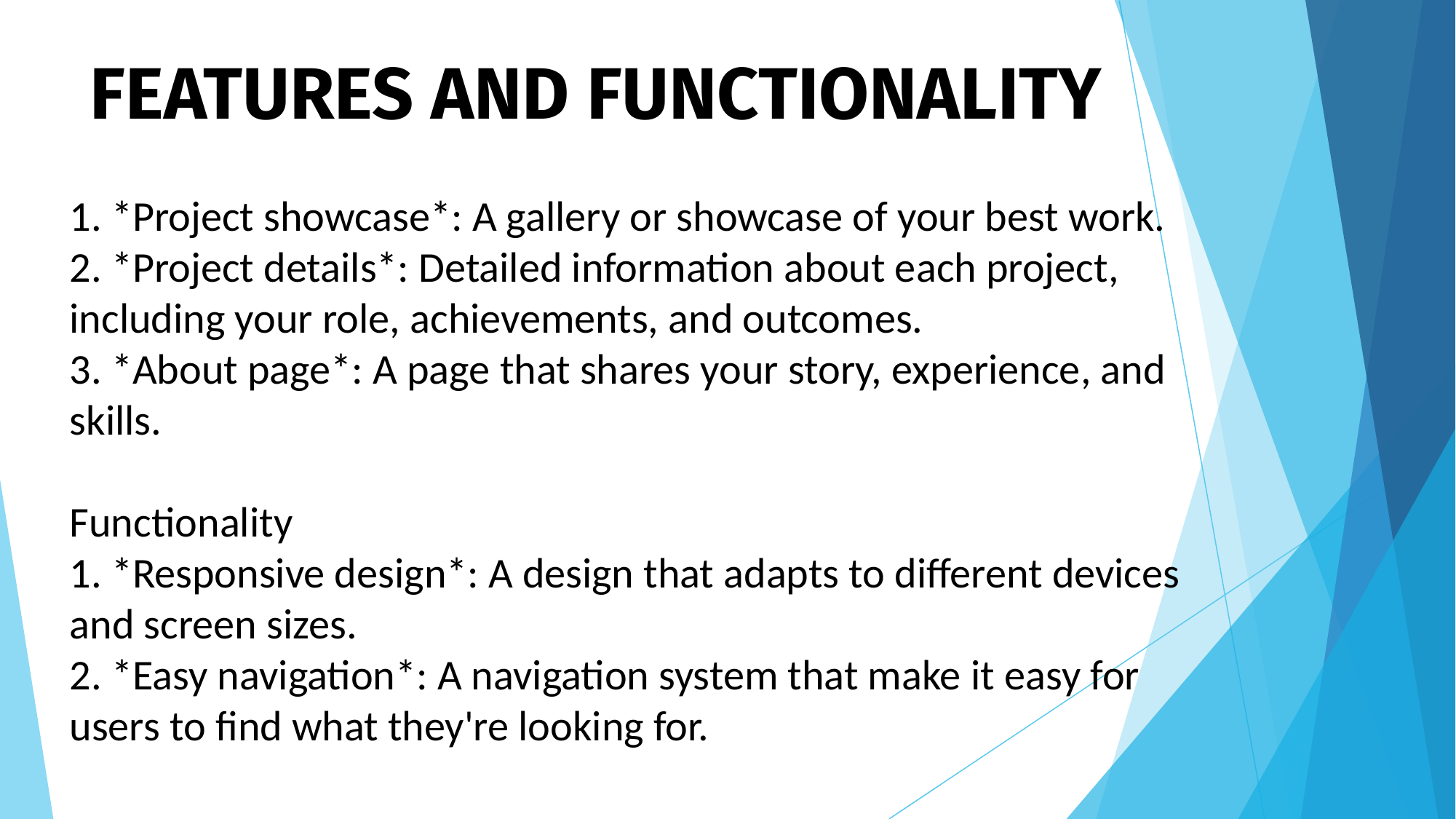

Features
1. *Project showcase*: A gallery or showcase of your best work.
2. *Project details*: Detailed information about each project, including your role, achievements, and outcomes.
3. *About page*: A page that shares your story, experience, and skills.
4. *Contact page*: A page that makes it easy for users to get in touch with you.
5. *Blog or news section*: A section for sharing updates, insights, or industry news.

Functionality
1. *Responsive design*: A design that adapts to different devices and screen sizes.
2. *Easy navigation*: A navigation system that makes it easy for users to find what they're looking for.
3. *Search functionality*: A search function that allows users to find specific projects or content.
4. *Filtering and categorization*: The ability to filter and categorize projects by type, industry, or skill.
5. *Social media integration*: Links to your social media profiles or feeds.

Interactive Features
1. *Image and video galleries*: Interactive galleries that showcase your work.
2. *Case studies*: In-depth case studies that showcase your problem-solving skills and expertise.
3. *Testimonials*: Quotes or reviews from satisfied clients or colleagues.
4. *Downloadable assets*: The ability to download assets, such as resumes or project files.

Technical Considerations
1. *Page loading speed*: Ensure that your portfolio loads quickly and efficiently.

# FEATURES AND FUNCTIONALITY

1. *Project showcase*: A gallery or showcase of your best work.
2. *Project details*: Detailed information about each project, including your role, achievements, and outcomes.
3. *About page*: A page that shares your story, experience, and skills.

Functionality
1. *Responsive design*: A design that adapts to different devices and screen sizes.
2. *Easy navigation*: A navigation system that make it easy for users to find what they're looking for.